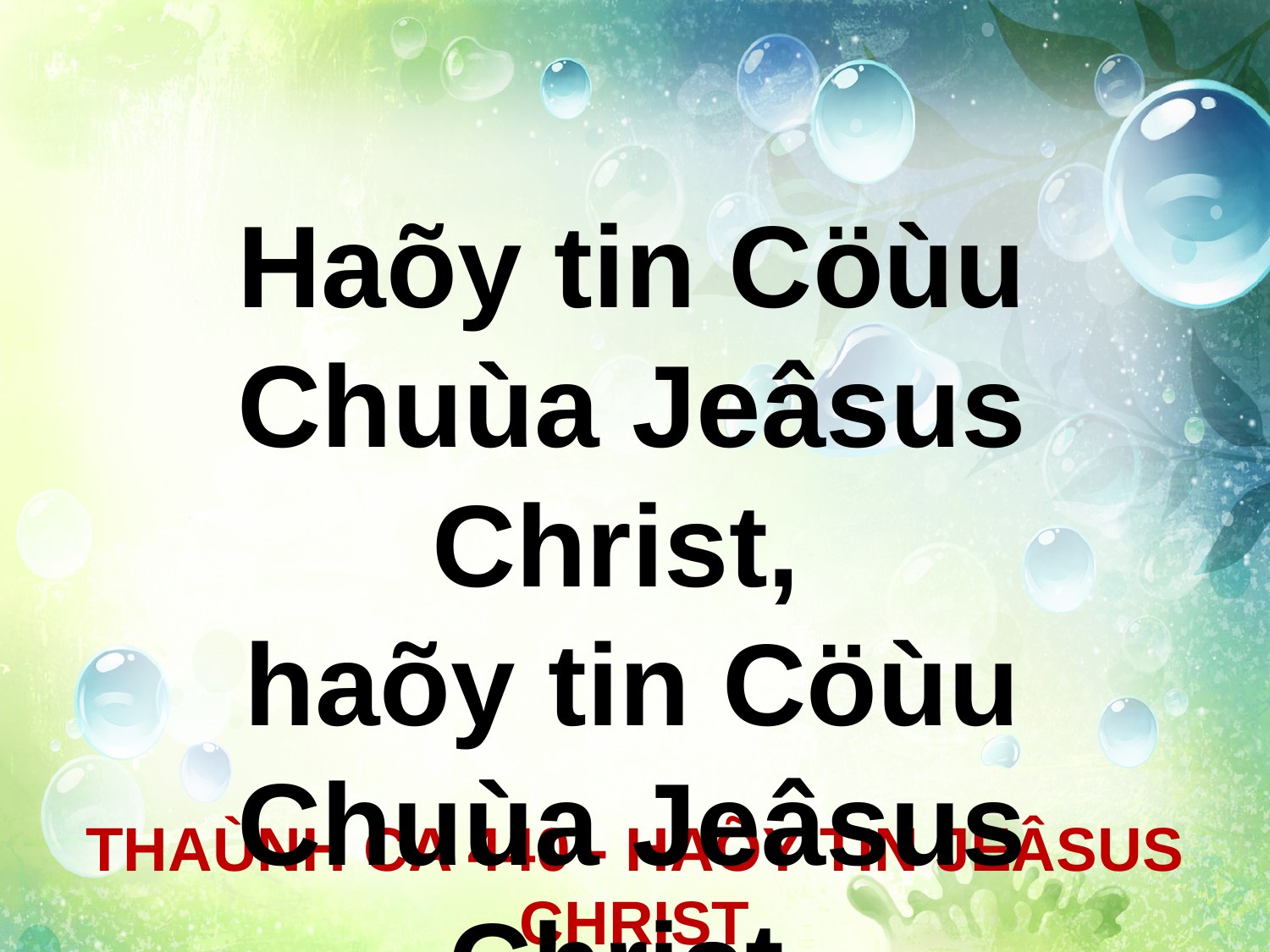

Haõy tin Cöùu Chuùa Jeâsus Christ,
haõy tin Cöùu Chuùa Jeâsus Christ.
THAÙNH CA 440 - HAÕY TIN JEÂSUS CHRIST